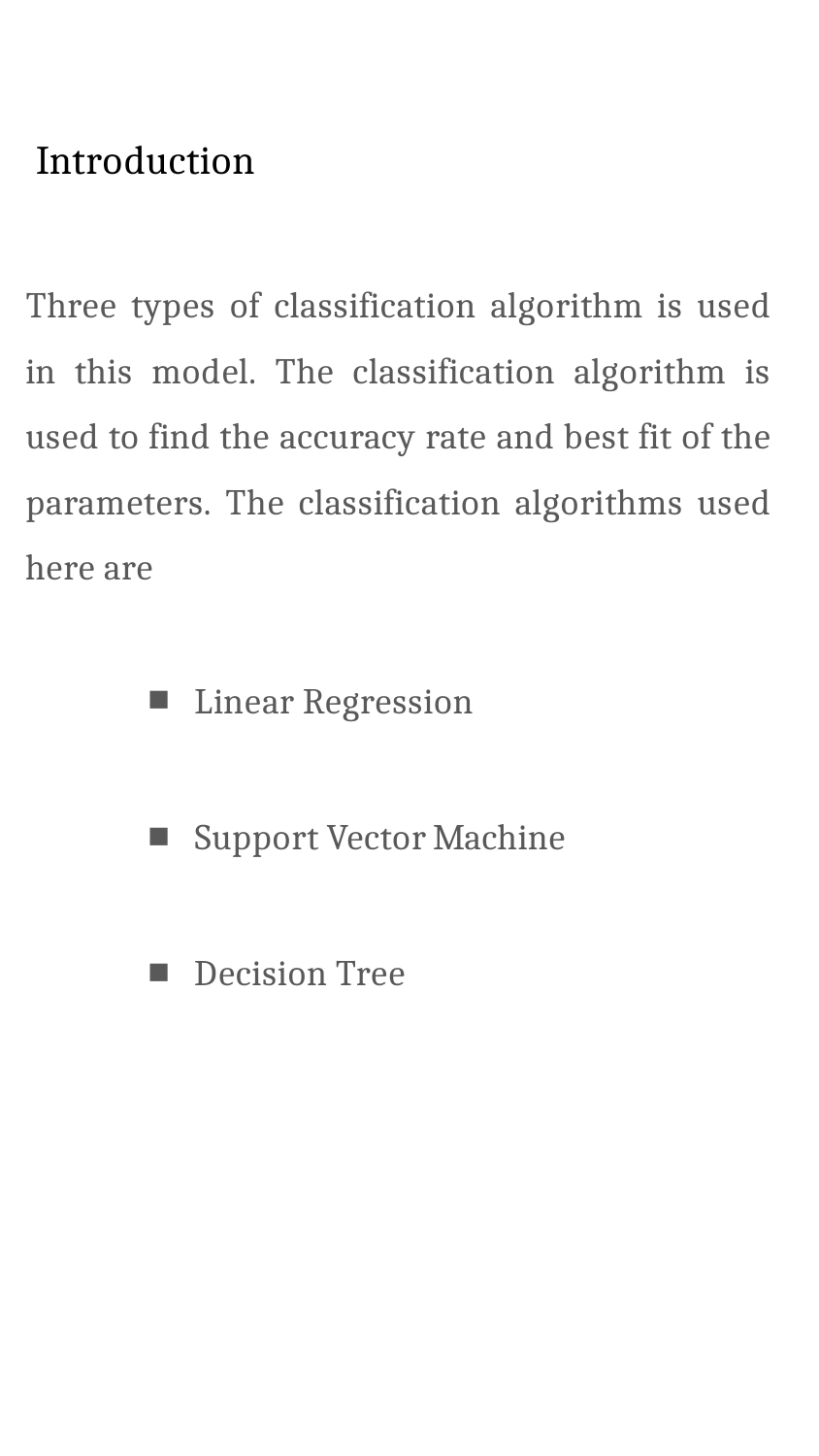

# Introduction
Three types of classification algorithm is used in this model. The classification algorithm is used to find the accuracy rate and best fit of the parameters. The classification algorithms used here are

Linear Regression

Support Vector Machine

Decision Tree